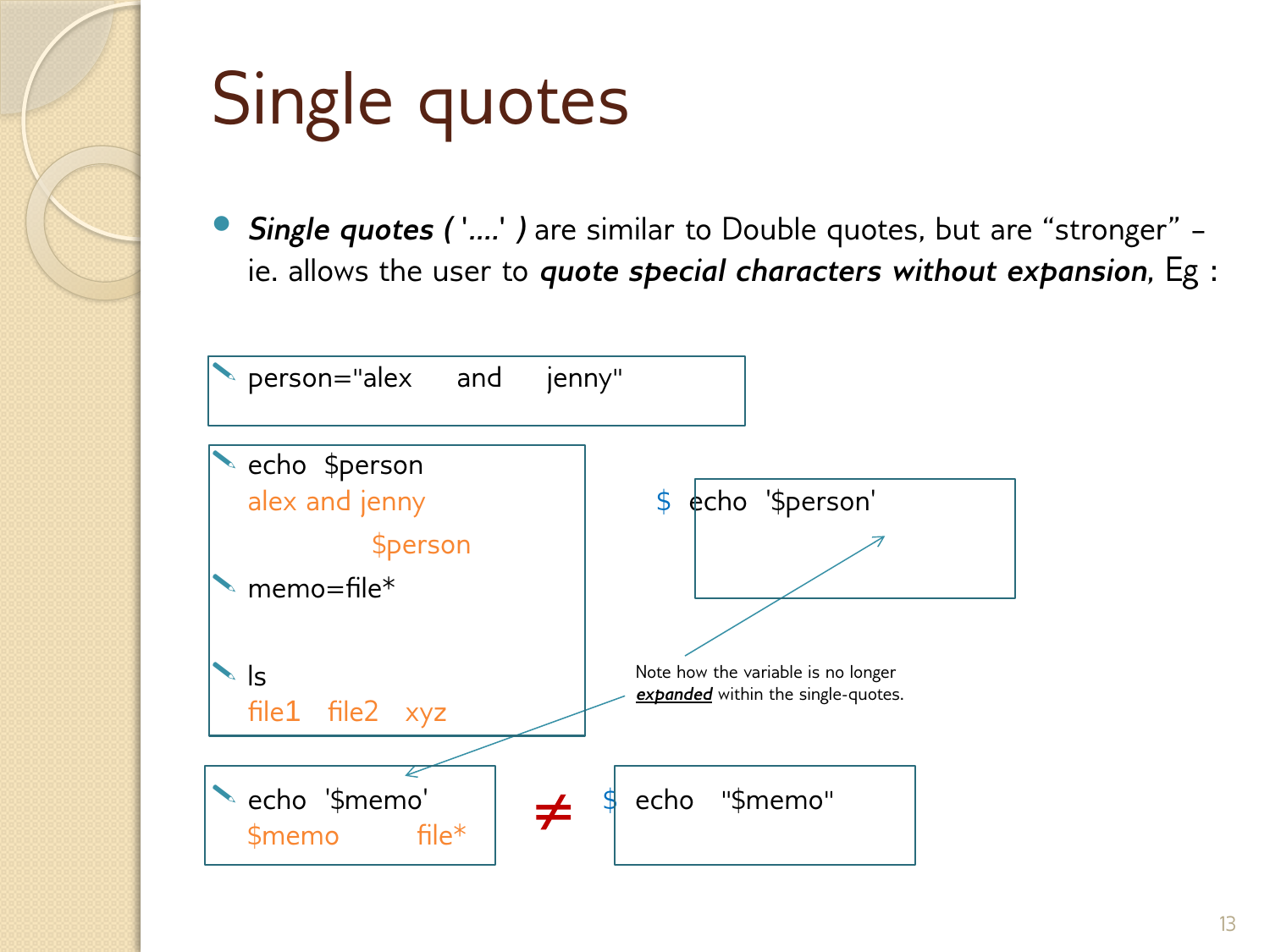

# Single quotes
Single quotes ( '….' ) are similar to Double quotes, but are “stronger” – ie. allows the user to quote special characters without expansion, Eg :

person="alex     and     jenny"

echo  $person
alex and jenny	          	             $  echo  '$person'
				   	   $person
memo=file*

ls
file1   file2   xyz

echo  '$memo'	                  $  echo   "$memo"
$memo		        file*

Note how the variable is no longer expanded within the single-quotes.

≠

13